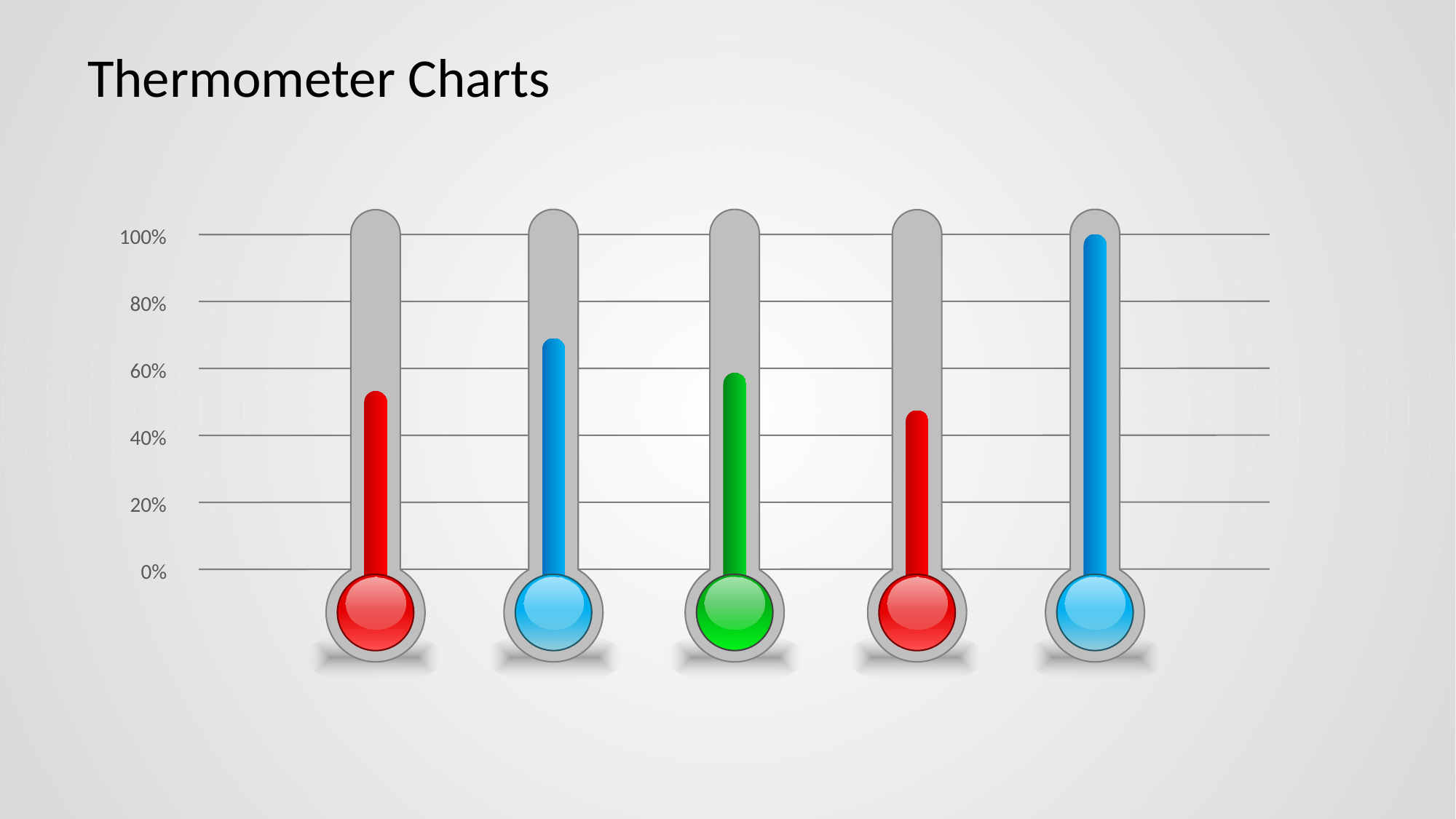

# Thermometer Charts

100%
80%
60%
40%
20%
0%